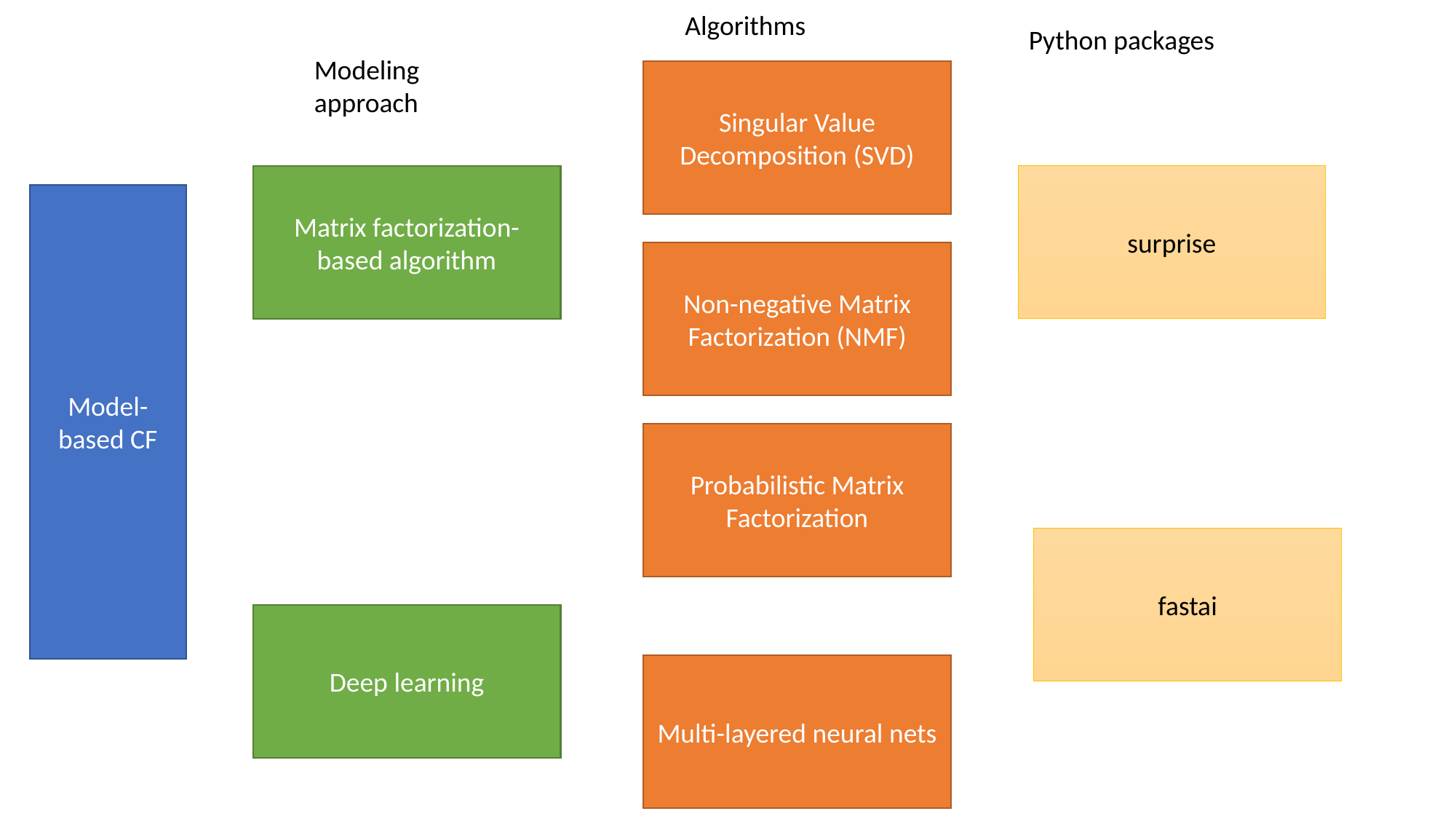

Algorithms
Python packages
Modeling approach
Singular Value Decomposition (SVD)
Matrix factorization-based algorithm
surprise
Model-based CF
Non-negative Matrix Factorization (NMF)
Probabilistic Matrix Factorization
fastai
Deep learning
Multi-layered neural nets